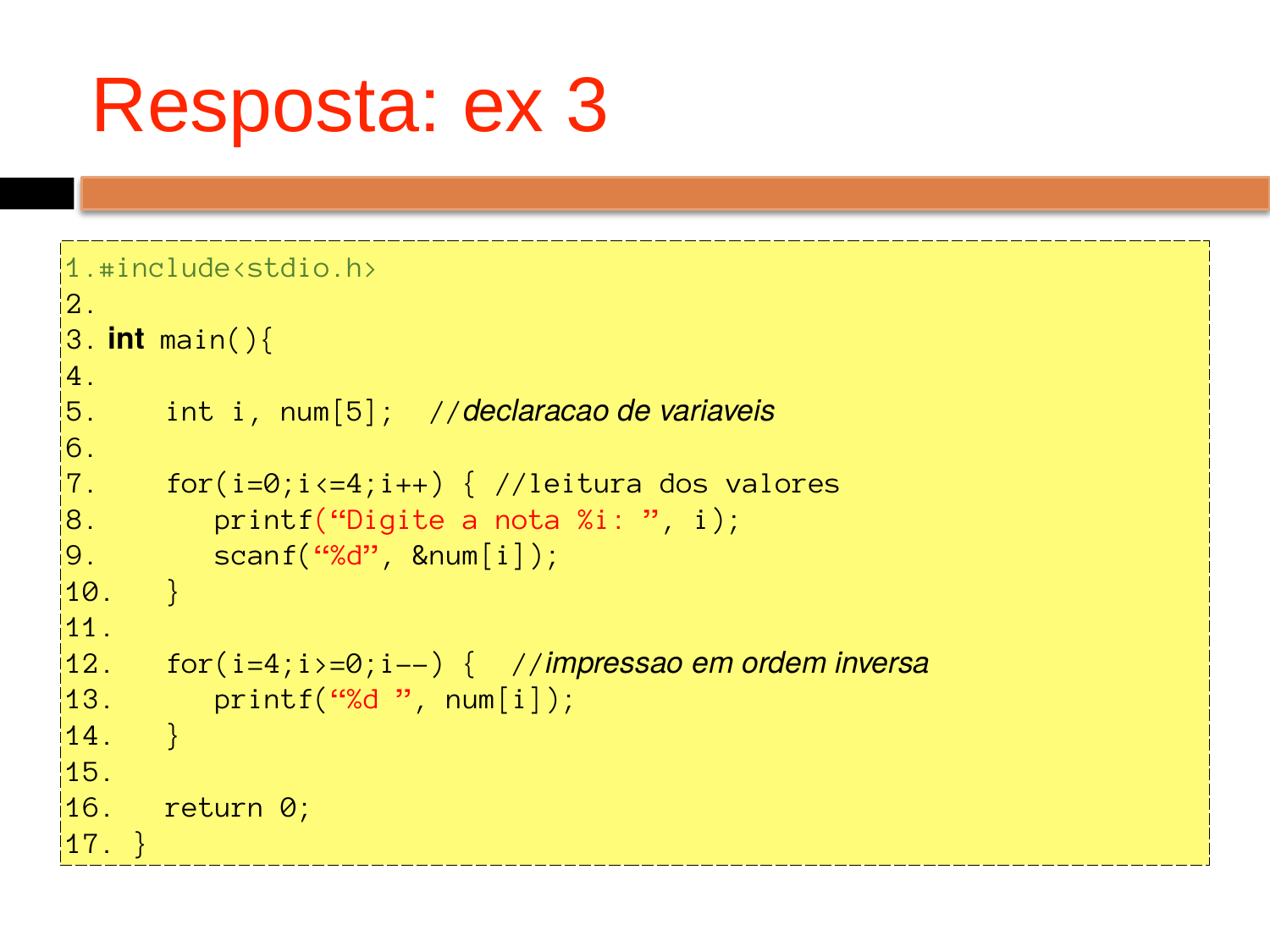

# Resposta: ex 3
1.#include<stdio.h>
2.
3. int main(){
4.
5.    int i, num[5];  //declaracao de variaveis
6.
7.    for(i=0;i<=4;i++) { //leitura dos valores
8.       printf(“Digite a nota %i: ”, i);
9.       scanf(“%d”, &num[i]);
10.   }
11.
12.   for(i=4;i>=0;i--) {  //impressao em ordem inversa
13.      printf(“%d ”, num[i]);
14.   }
15.
16.   return 0;
17. }